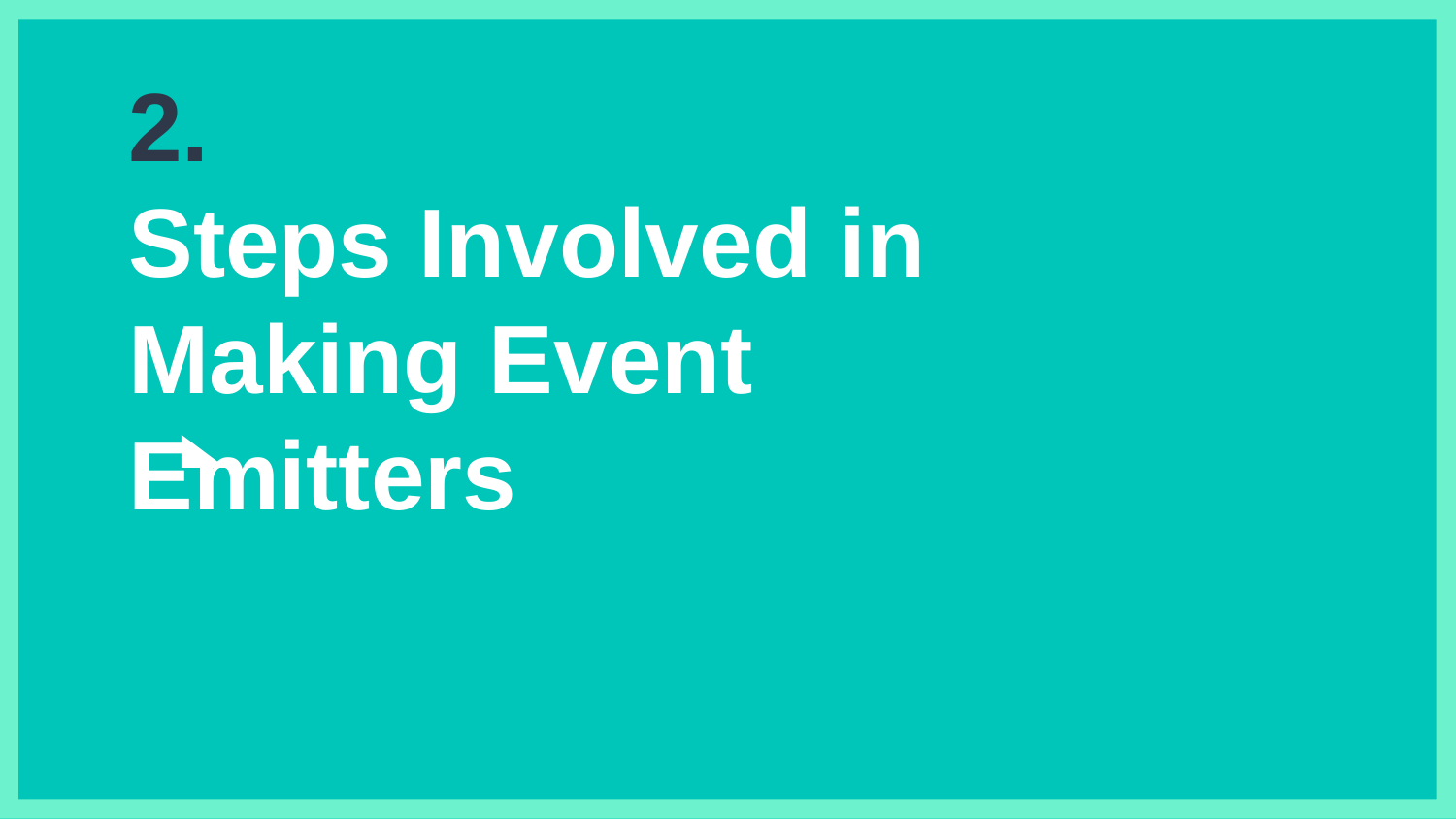

# 2.
Steps Involved in Making Event Emitters